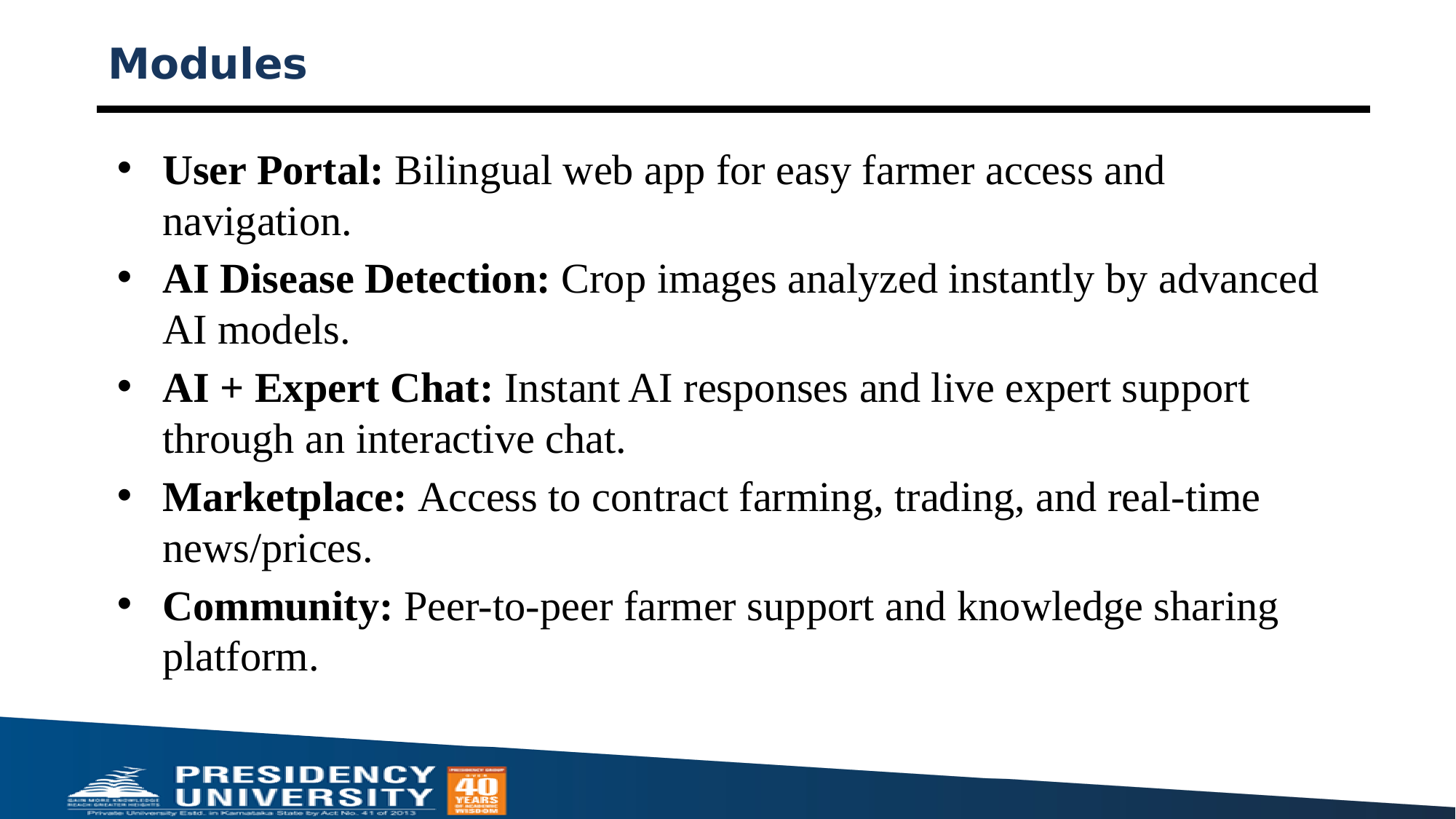

# Modules
User Portal: Bilingual web app for easy farmer access and navigation.
AI Disease Detection: Crop images analyzed instantly by advanced AI models.
AI + Expert Chat: Instant AI responses and live expert support through an interactive chat.
Marketplace: Access to contract farming, trading, and real-time news/prices.
Community: Peer-to-peer farmer support and knowledge sharing platform.